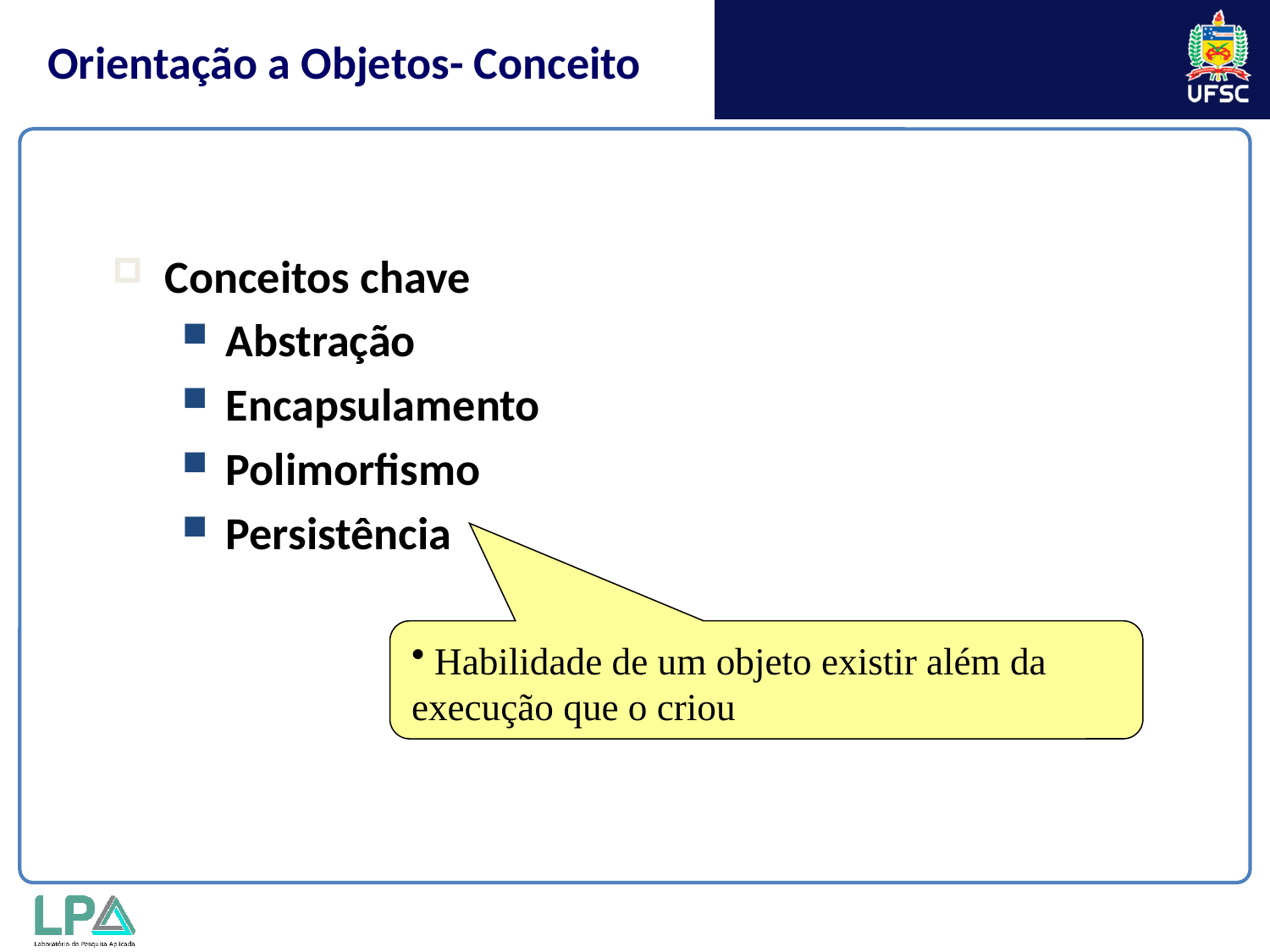

Orientação a Objetos- Conceito
Conceitos chave
Abstração
Encapsulamento
Polimorfismo
Persistência

 Habilidade de um objeto existir além da execução que o criou